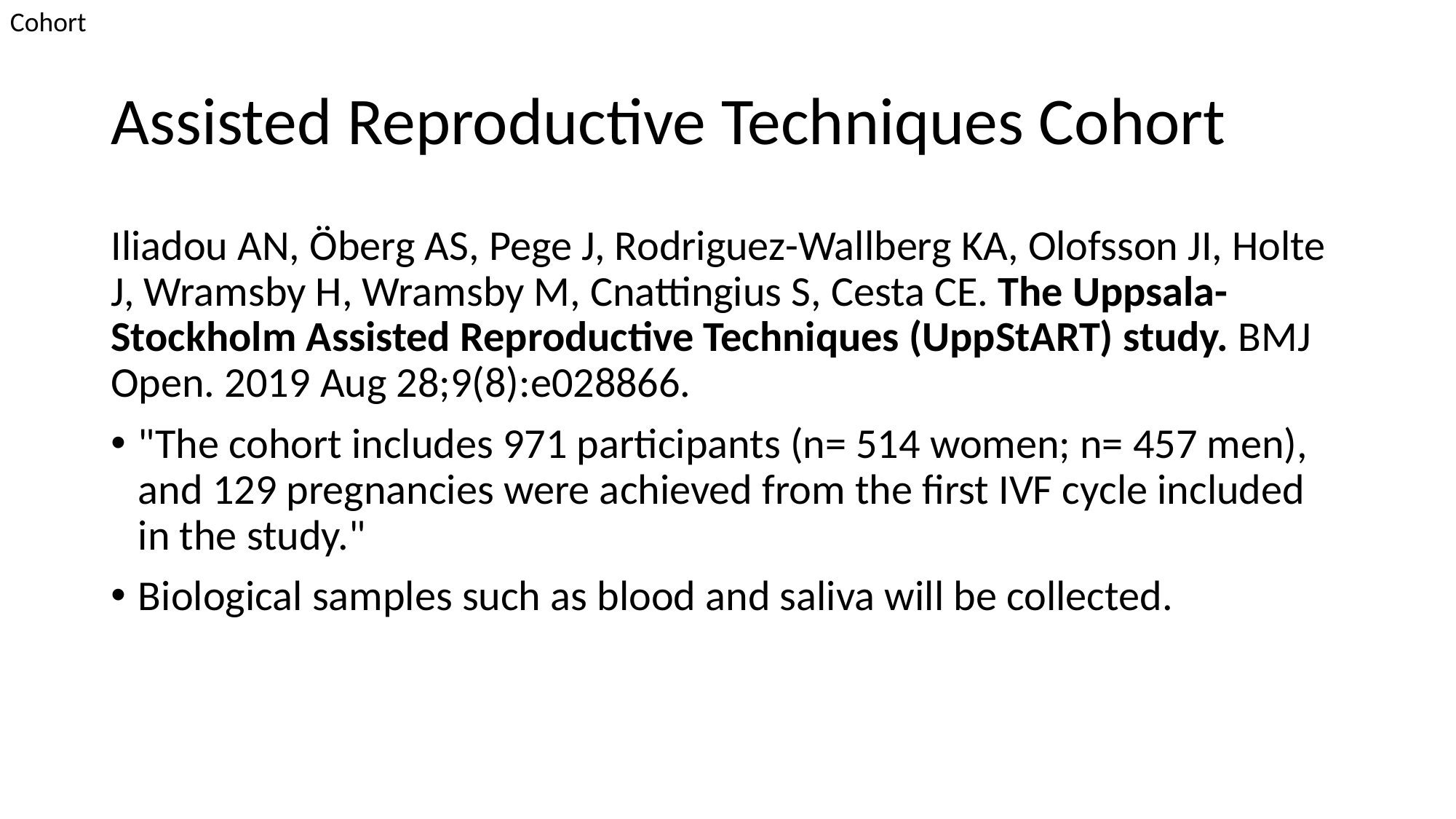

Cohort
# Assisted Reproductive Techniques Cohort
Iliadou AN, Öberg AS, Pege J, Rodriguez-Wallberg KA, Olofsson JI, Holte J, Wramsby H, Wramsby M, Cnattingius S, Cesta CE. The Uppsala-Stockholm Assisted Reproductive Techniques (UppStART) study. BMJ Open. 2019 Aug 28;9(8):e028866.
"The cohort includes 971 participants (n= 514 women; n= 457 men), and 129 pregnancies were achieved from the first IVF cycle included in the study."
Biological samples such as blood and saliva will be collected.